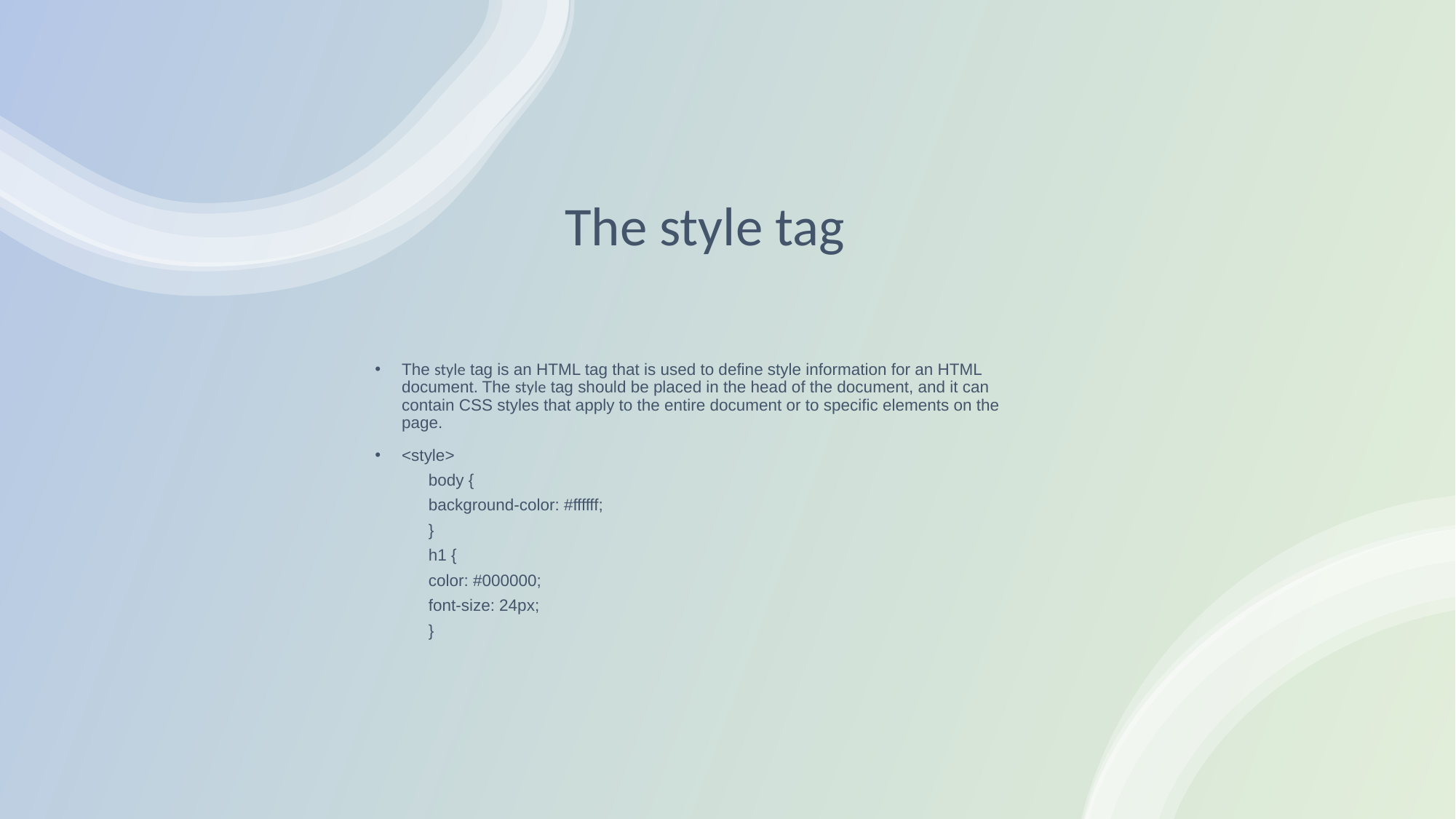

# The style tag
The style tag is an HTML tag that is used to define style information for an HTML document. The style tag should be placed in the head of the document, and it can contain CSS styles that apply to the entire document or to specific elements on the page.
<style>
body {
	background-color: #ffffff;
}
h1 {
	color: #000000;
	font-size: 24px;
}